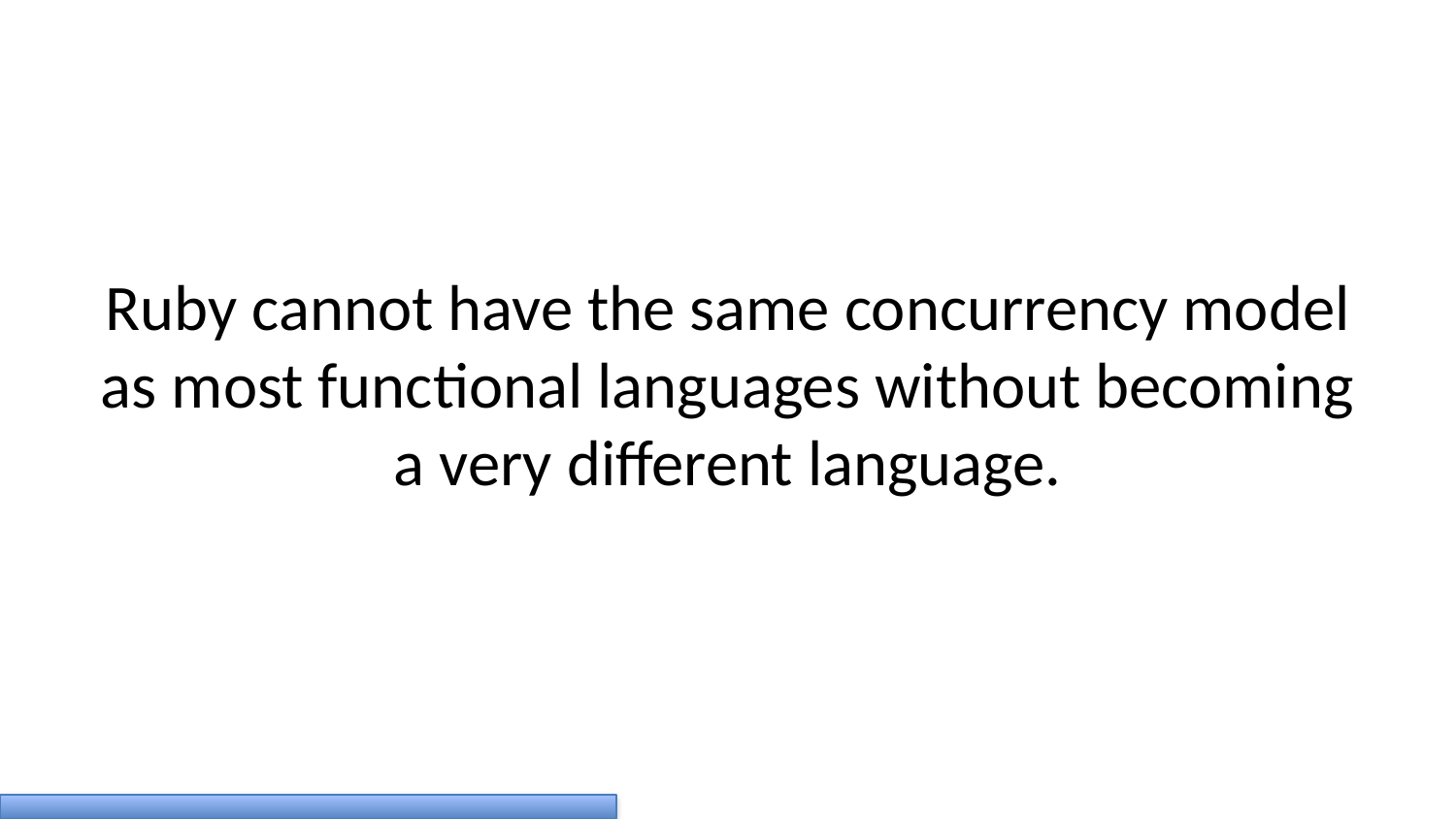

Ruby cannot have the same concurrency model as most functional languages without becoming a very different language.